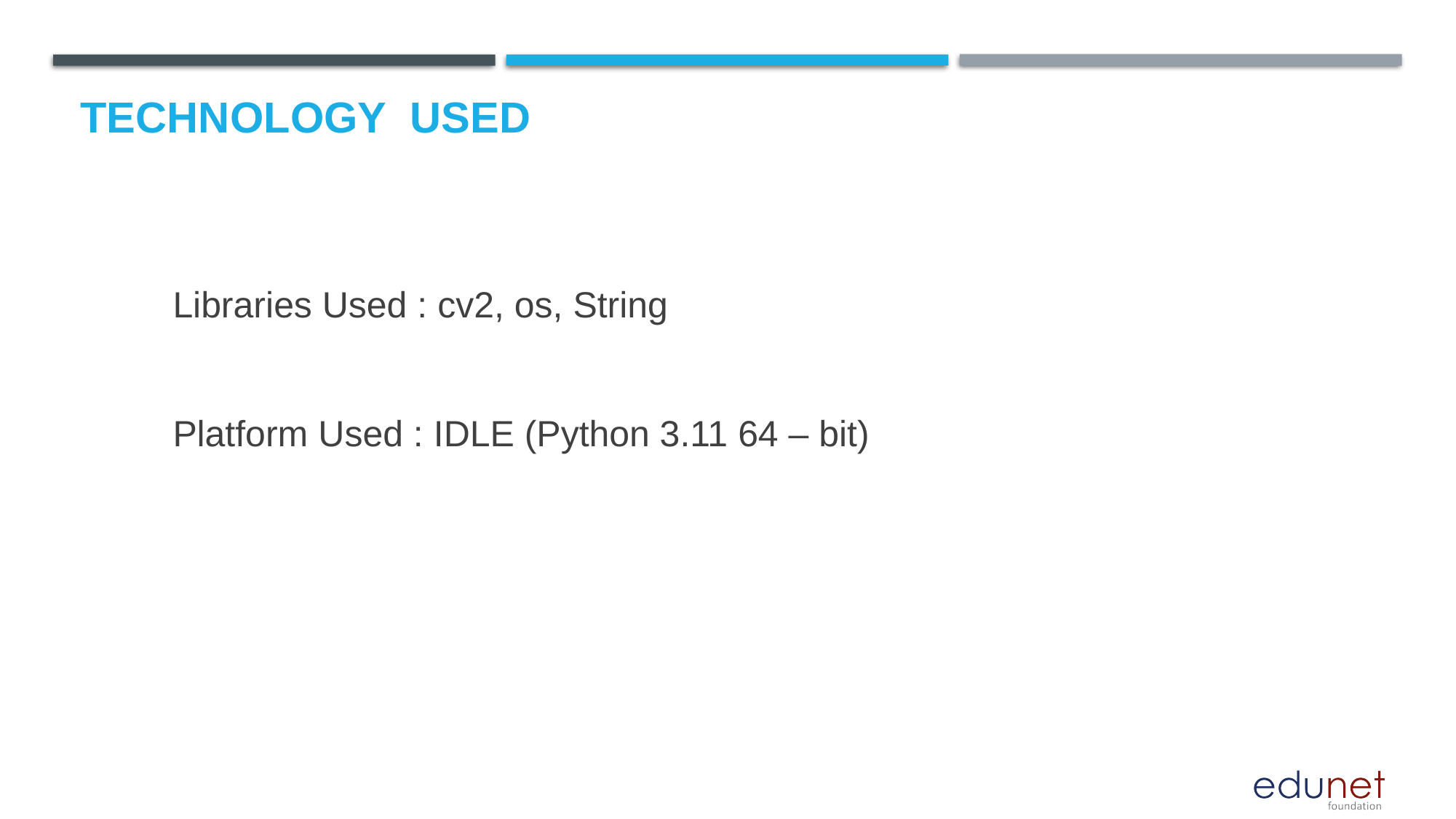

# Technology  used
	Libraries Used : cv2, os, String

	Platform Used : IDLE (Python 3.11 64 – bit)